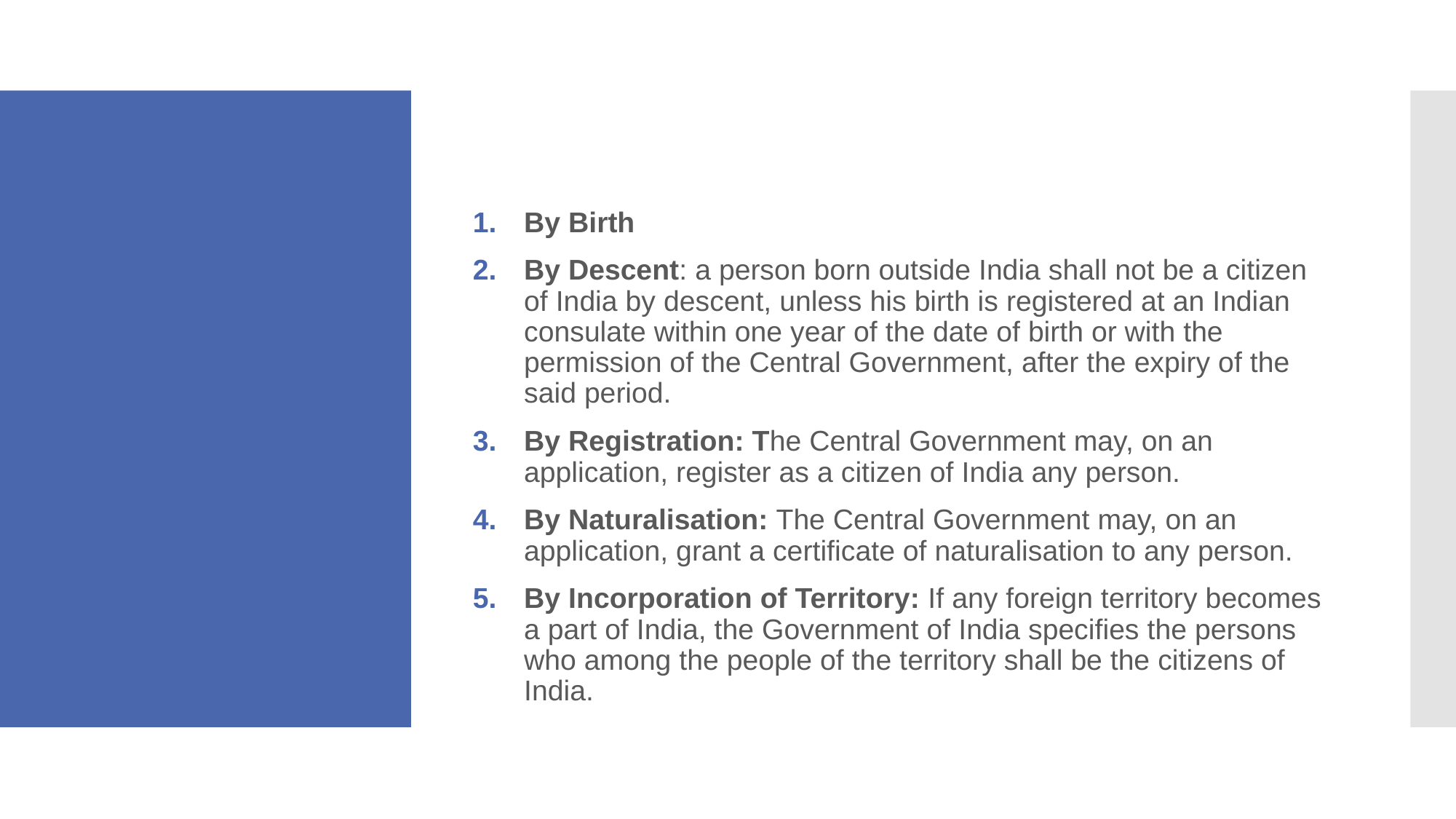

By Birth
By Descent: a person born outside India shall not be a citizen of India by descent, unless his birth is registered at an Indian consulate within one year of the date of birth or with the permission of the Central Government, after the expiry of the said period.
By Registration: The Central Government may, on an application, register as a citizen of India any person.
By Naturalisation: The Central Government may, on an application, grant a certificate of naturalisation to any person.
By Incorporation of Territory: If any foreign territory becomes a part of India, the Government of India specifies the persons who among the people of the territory shall be the citizens of India.

#